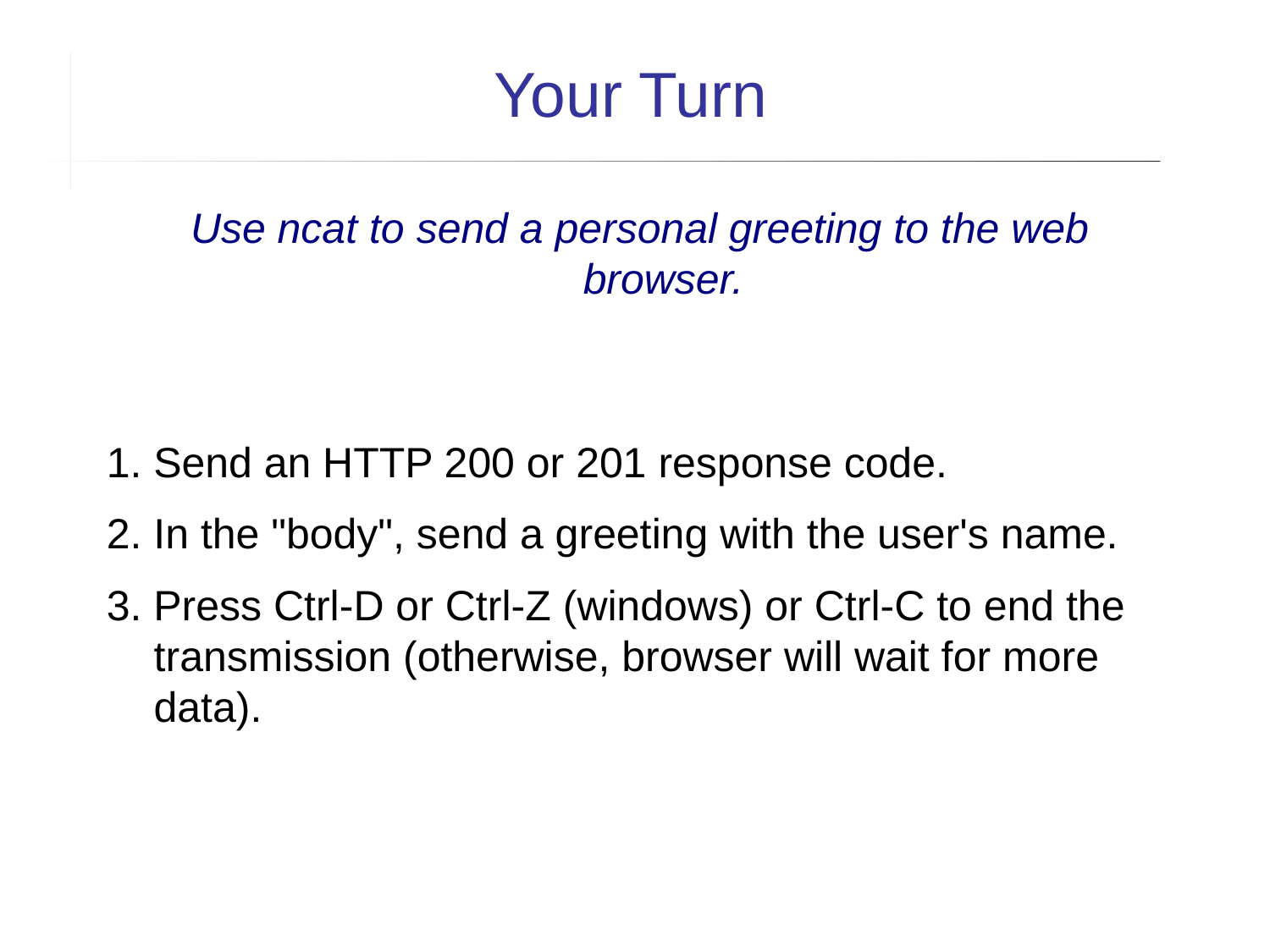

Your Turn
Use ncat to send a personal greeting to the web browser.

1. Send an HTTP 200 or 201 response code.
2. In the "body", send a greeting with the user's name.
3. Press Ctrl-D or Ctrl-Z (windows) or Ctrl-C to end the transmission (otherwise, browser will wait for more data).